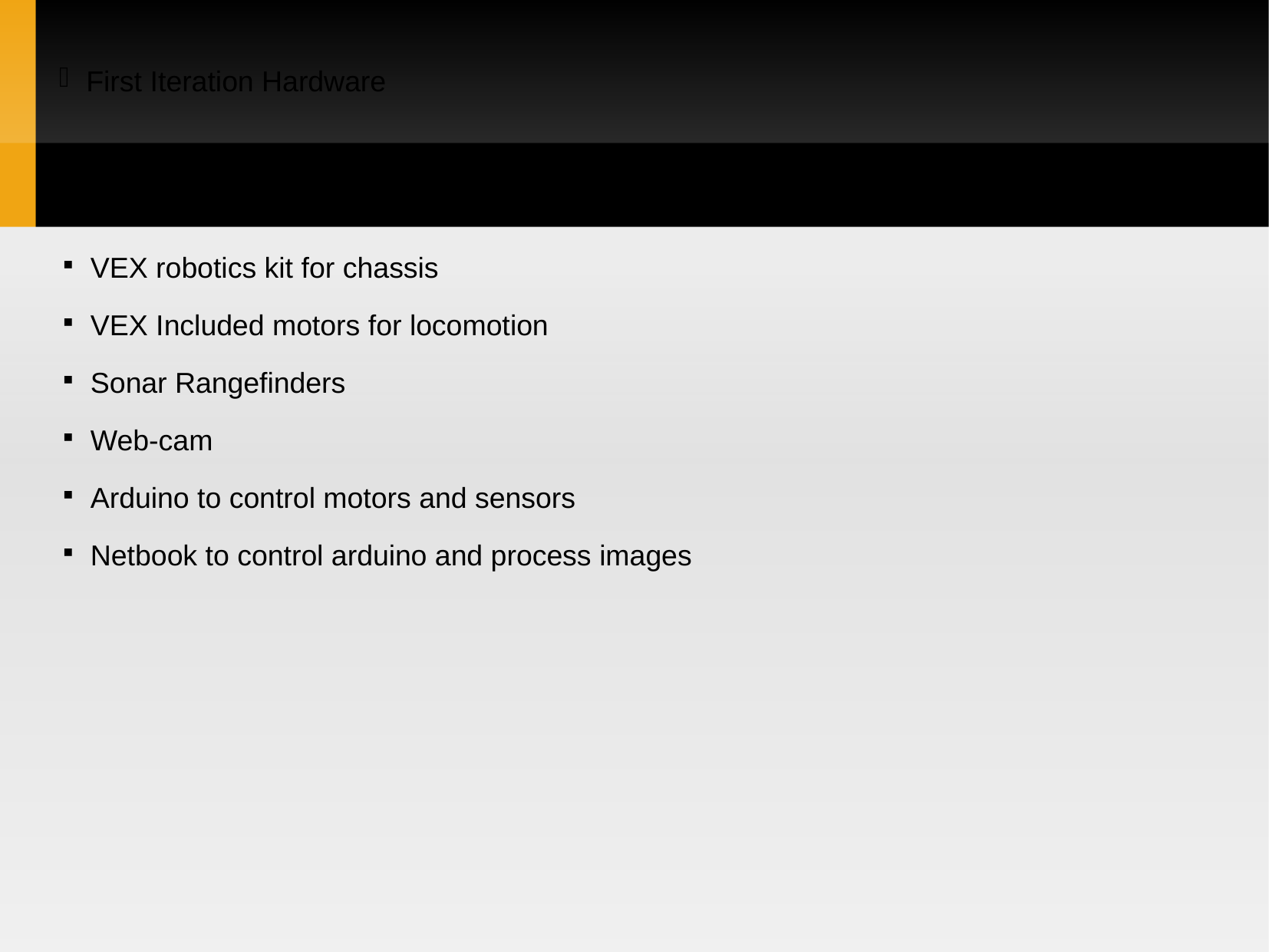

First Iteration Hardware
VEX robotics kit for chassis
VEX Included motors for locomotion
Sonar Rangefinders
Web-cam
Arduino to control motors and sensors
Netbook to control arduino and process images